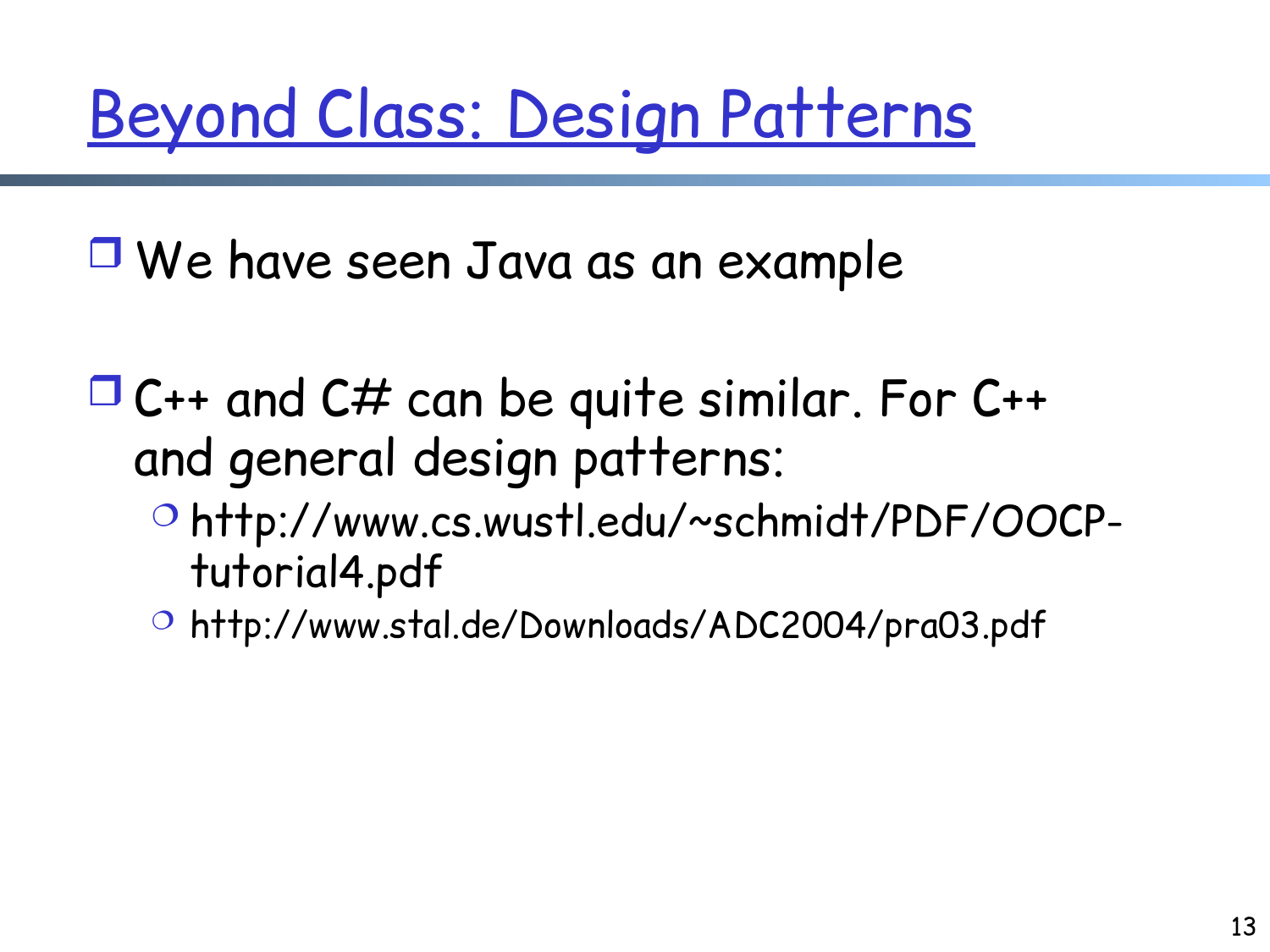

# Beyond Class: Design Patterns
We have seen Java as an example

C++ and C# can be quite similar. For C++ and general design patterns:
http://www.cs.wustl.edu/~schmidt/PDF/OOCP-tutorial4.pdf
http://www.stal.de/Downloads/ADC2004/pra03.pdf
13